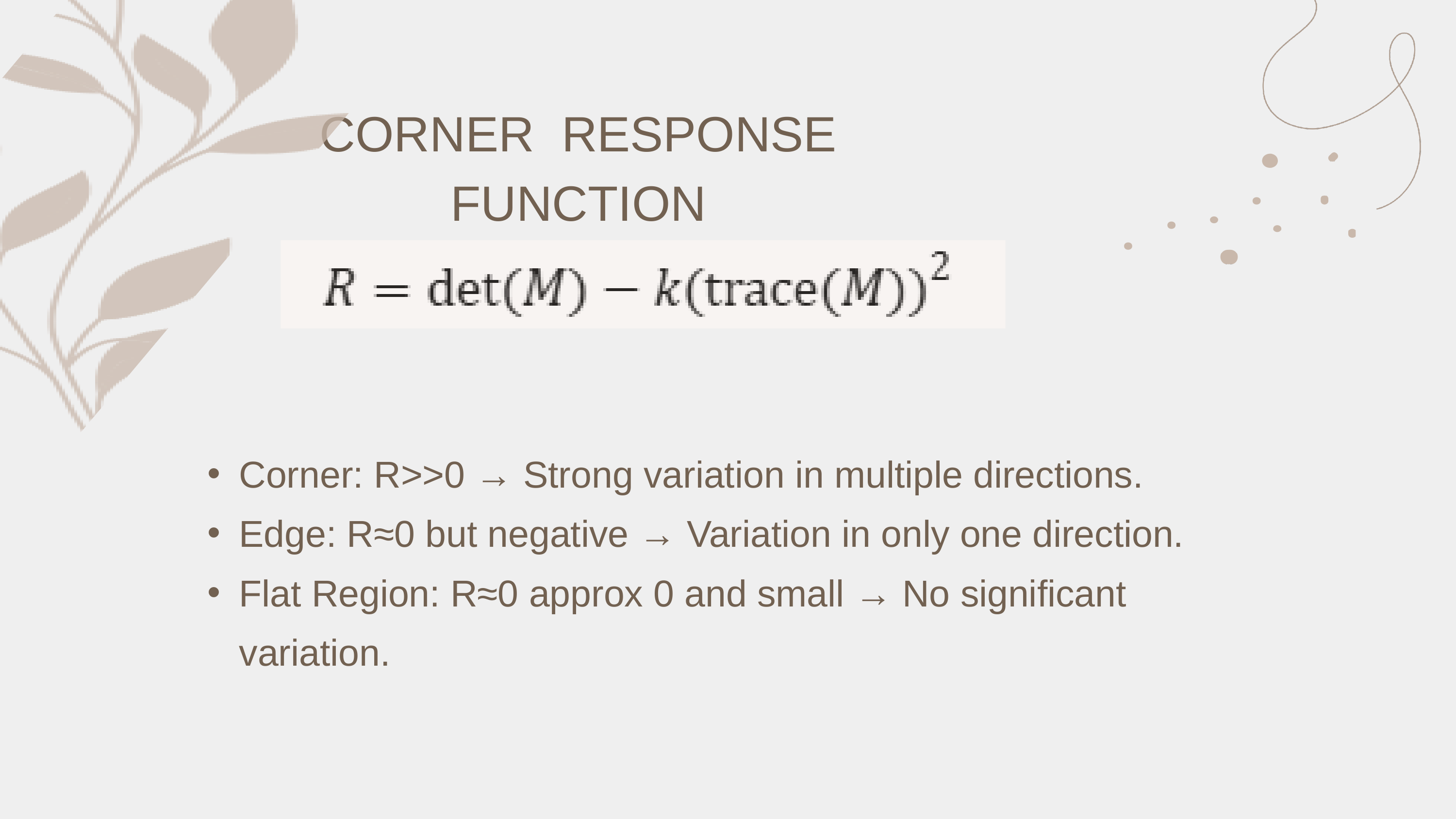

CORNER  RESPONSE FUNCTION

Corner: R>>0 → Strong variation in multiple directions.
Edge: R≈0 but negative → Variation in only one direction.
Flat Region: R≈0 approx 0 and small → No significant variation.